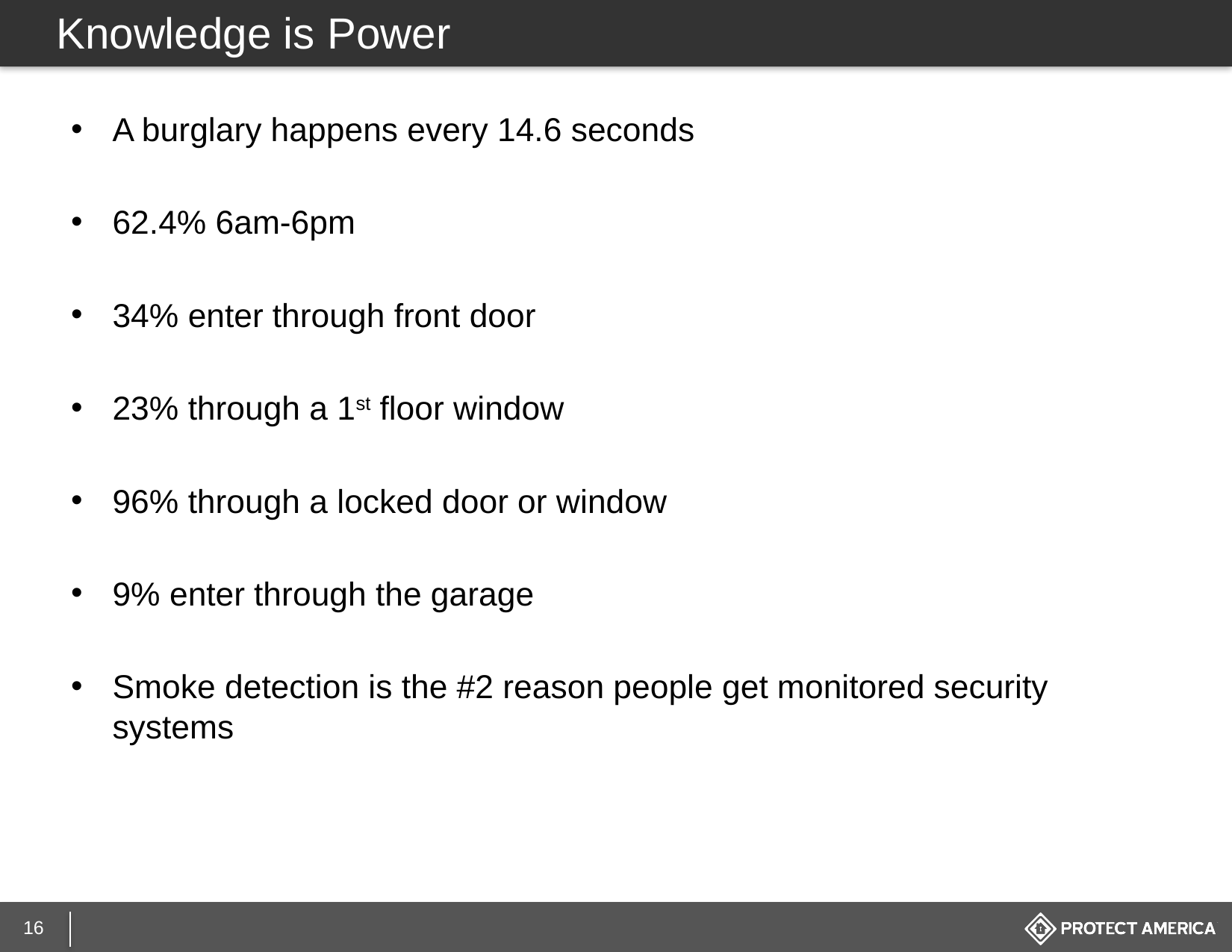

Knowledge is Power
A burglary happens every 14.6 seconds

62.4% 6am-6pm

34% enter through front door

23% through a 1st floor window

96% through a locked door or window

9% enter through the garage

Smoke detection is the #2 reason people get monitored security systems